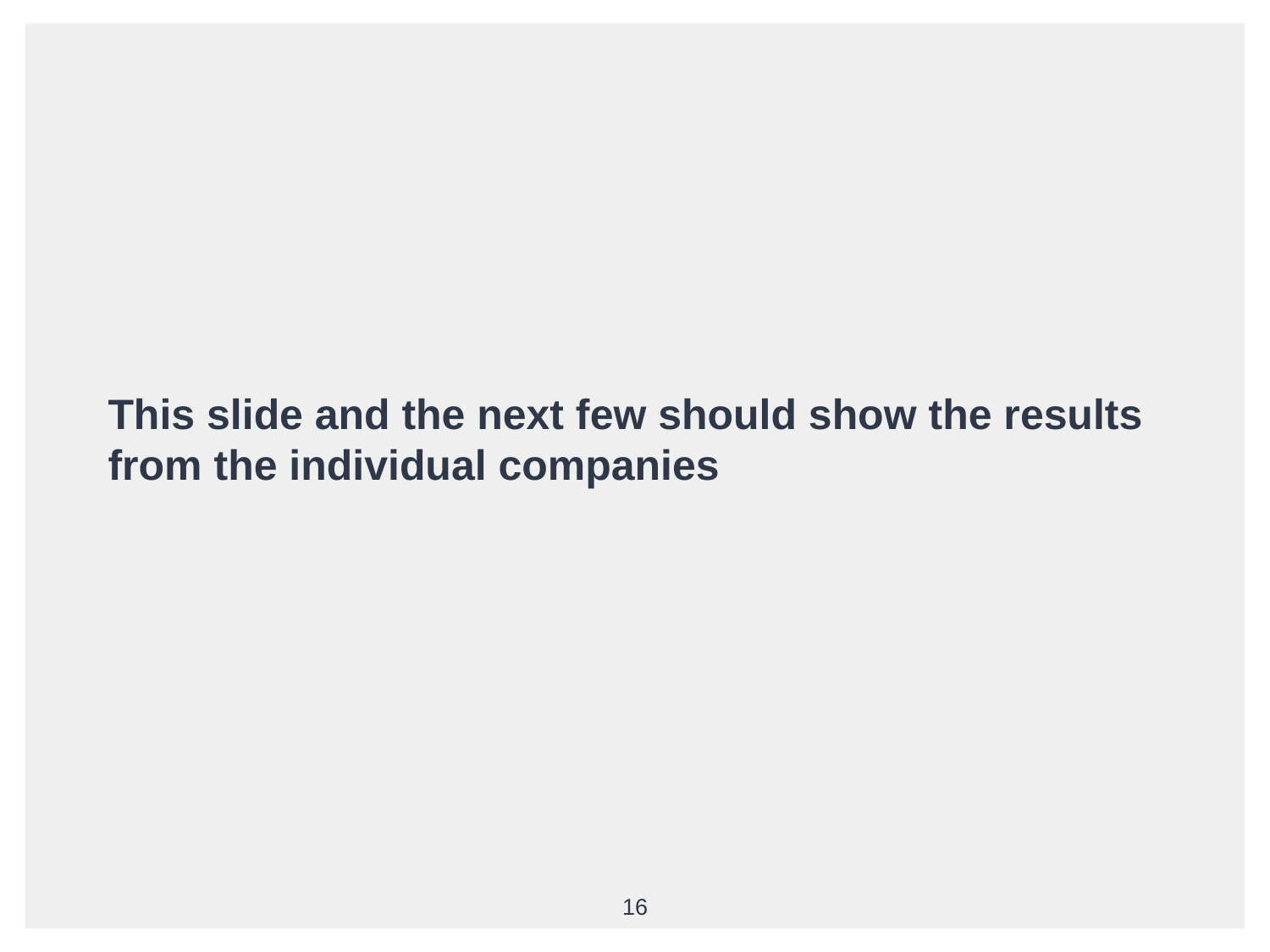

This slide and the next few should show the results from the individual companies
16